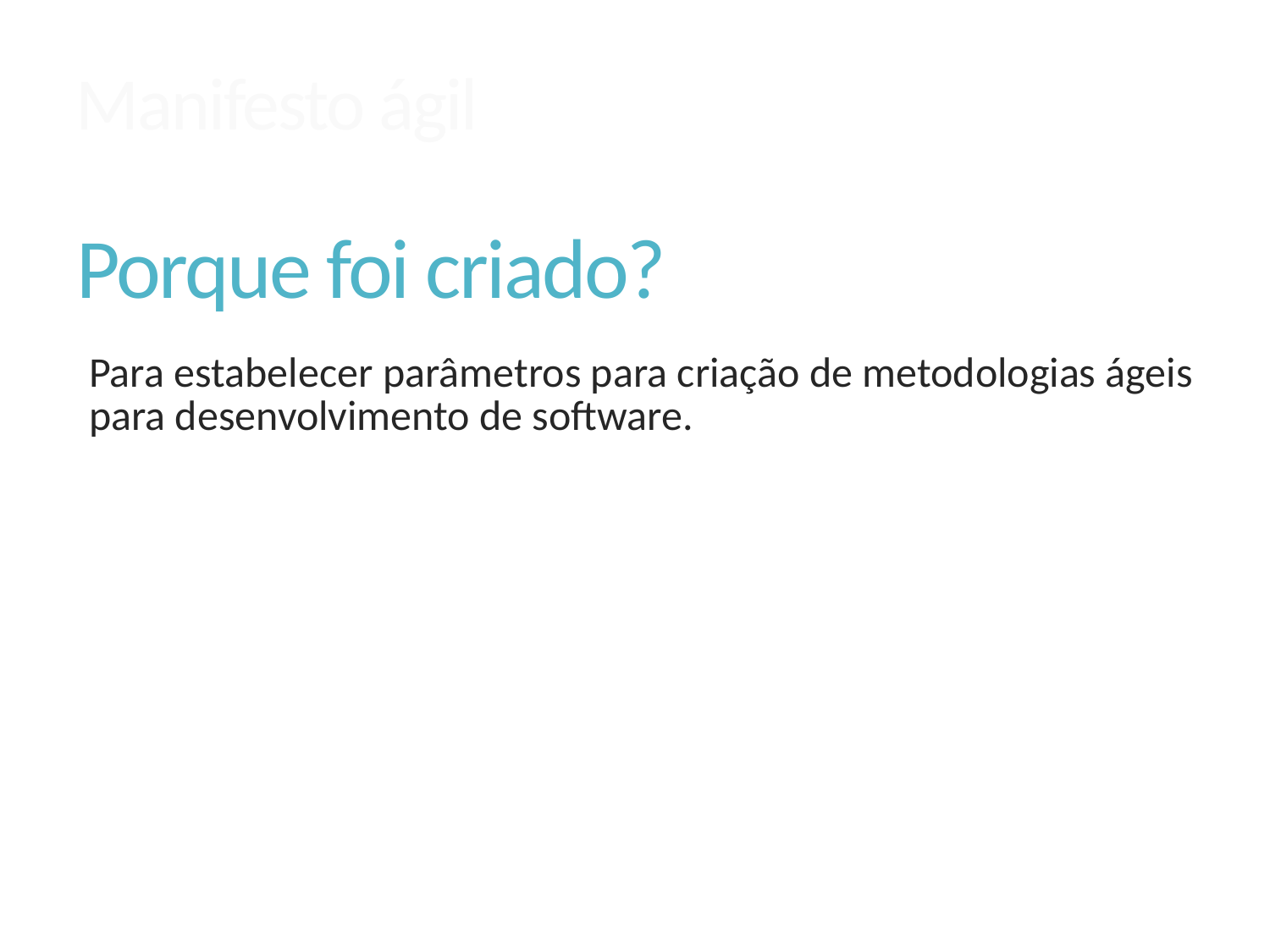

Manifesto ágil
# Porque foi criado?
Para estabelecer parâmetros para criação de metodologias ágeis para desenvolvimento de software.